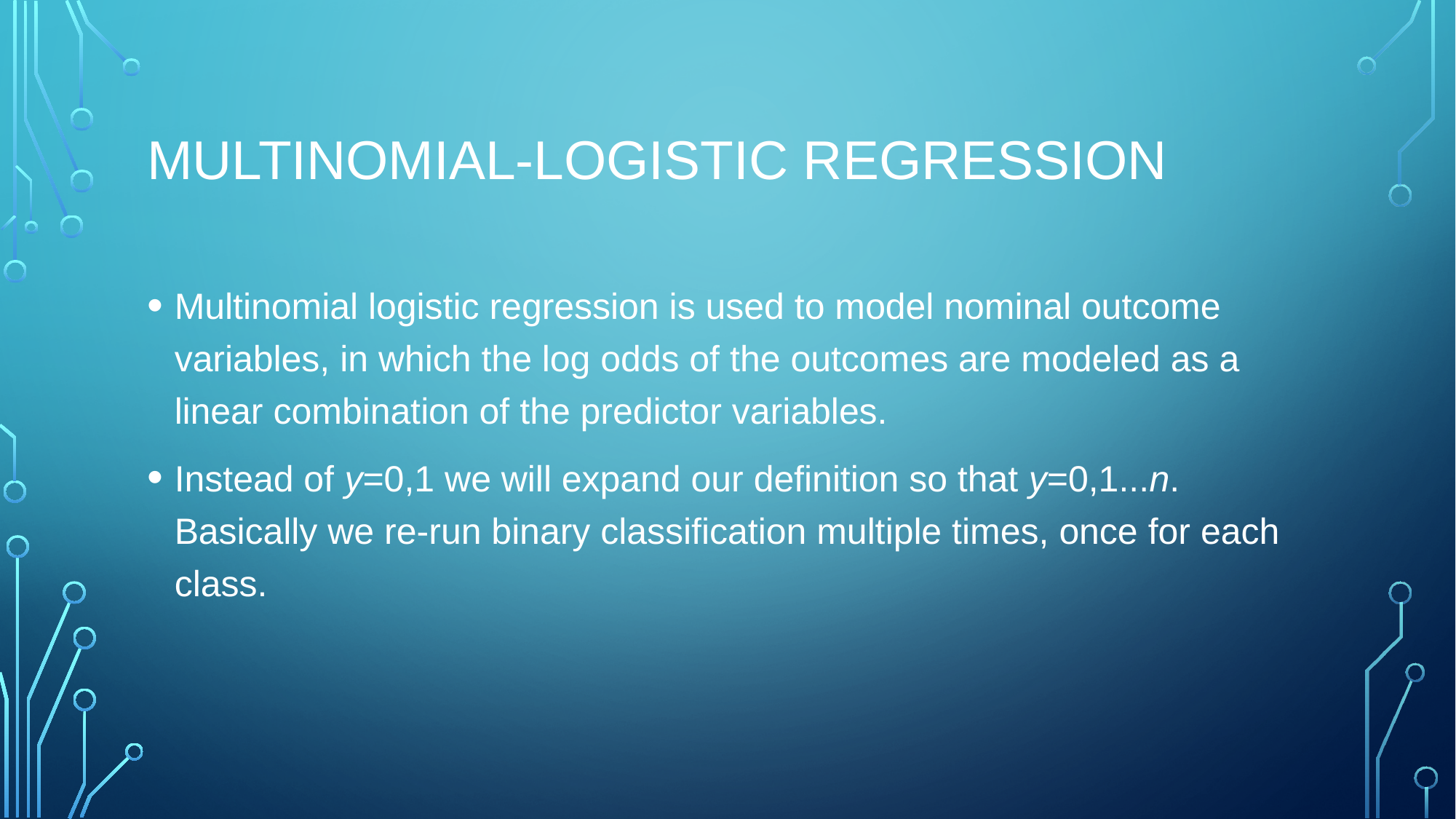

# Multinomial-logistic Regression
Multinomial logistic regression is used to model nominal outcome variables, in which the log odds of the outcomes are modeled as a linear combination of the predictor variables.
Instead of y=0,1 we will expand our definition so that y=0,1...n. Basically we re-run binary classification multiple times, once for each class.